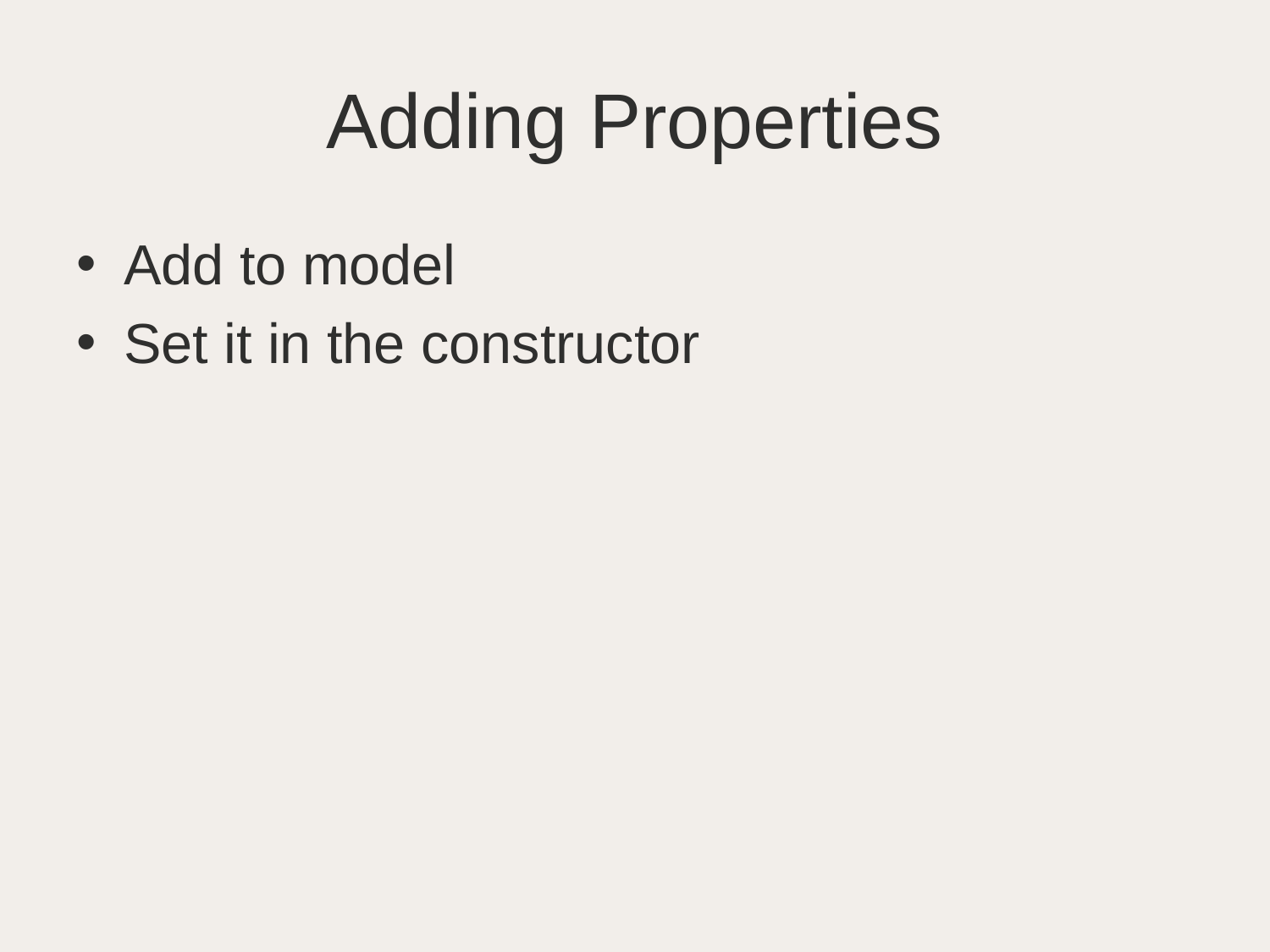

# Adding Properties
Add to model
Set it in the constructor